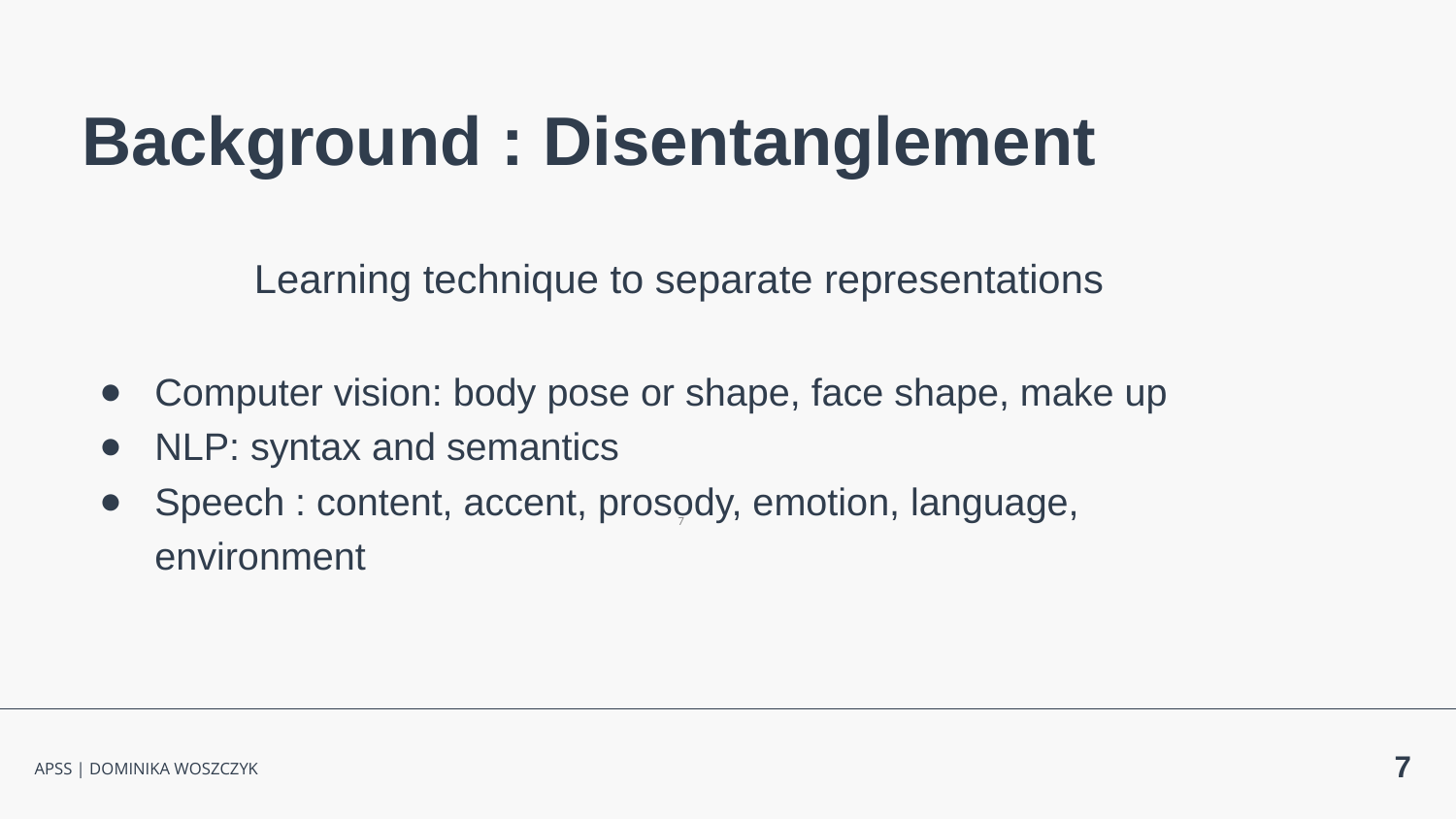

Background : Disentanglement
Learning technique to separate representations

Computer vision: body pose or shape, face shape, make up
NLP: syntax and semantics
Speech : content, accent, prosody, emotion, language, environment

7

7
APSS | DOMINIKA WOSZCZYK